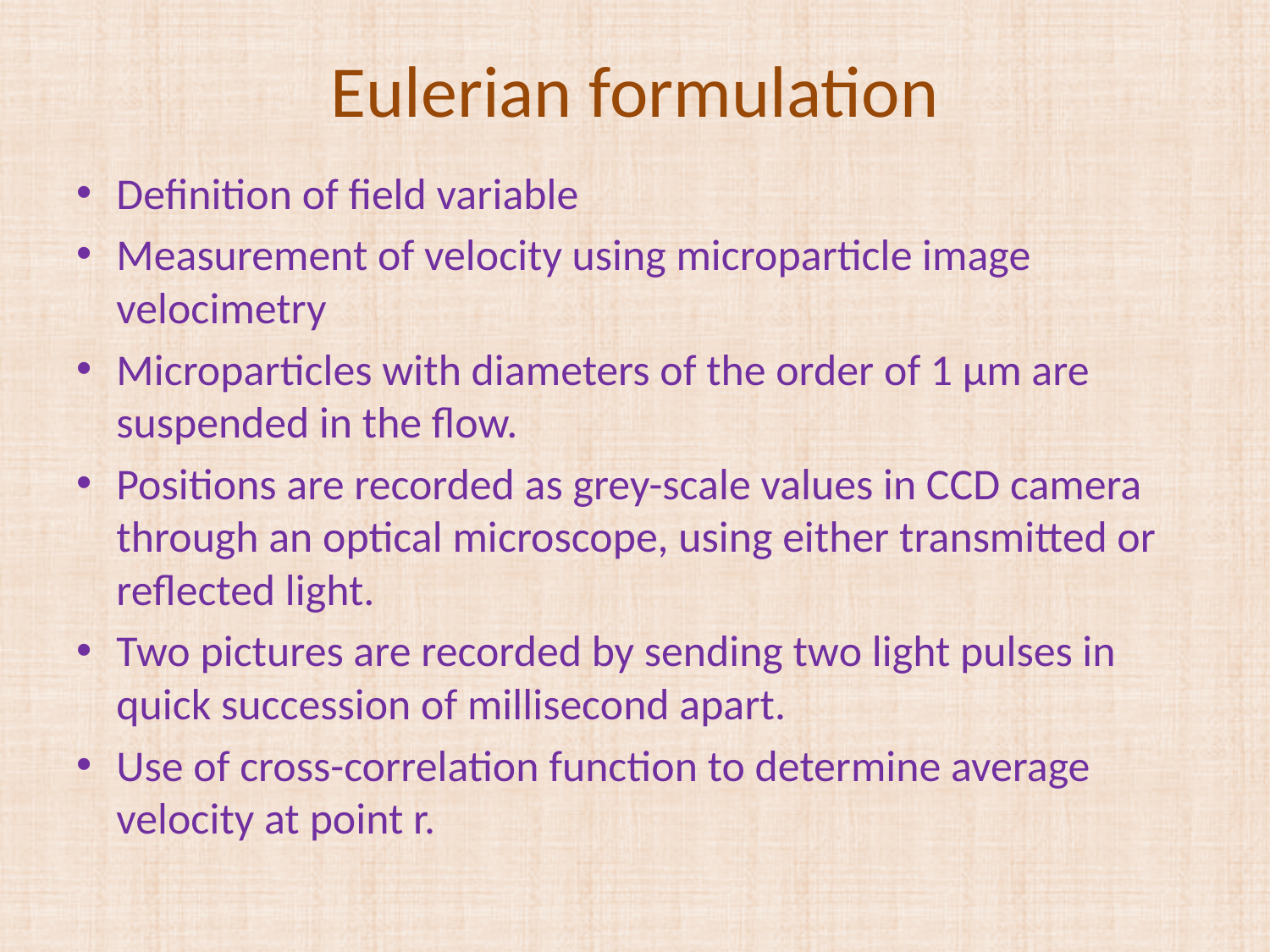

# Eulerian formulation
Definition of field variable
Measurement of velocity using microparticle image velocimetry
Microparticles with diameters of the order of 1 µm are suspended in the flow.
Positions are recorded as grey-scale values in CCD camera through an optical microscope, using either transmitted or reflected light.
Two pictures are recorded by sending two light pulses in quick succession of millisecond apart.
Use of cross-correlation function to determine average velocity at point r.